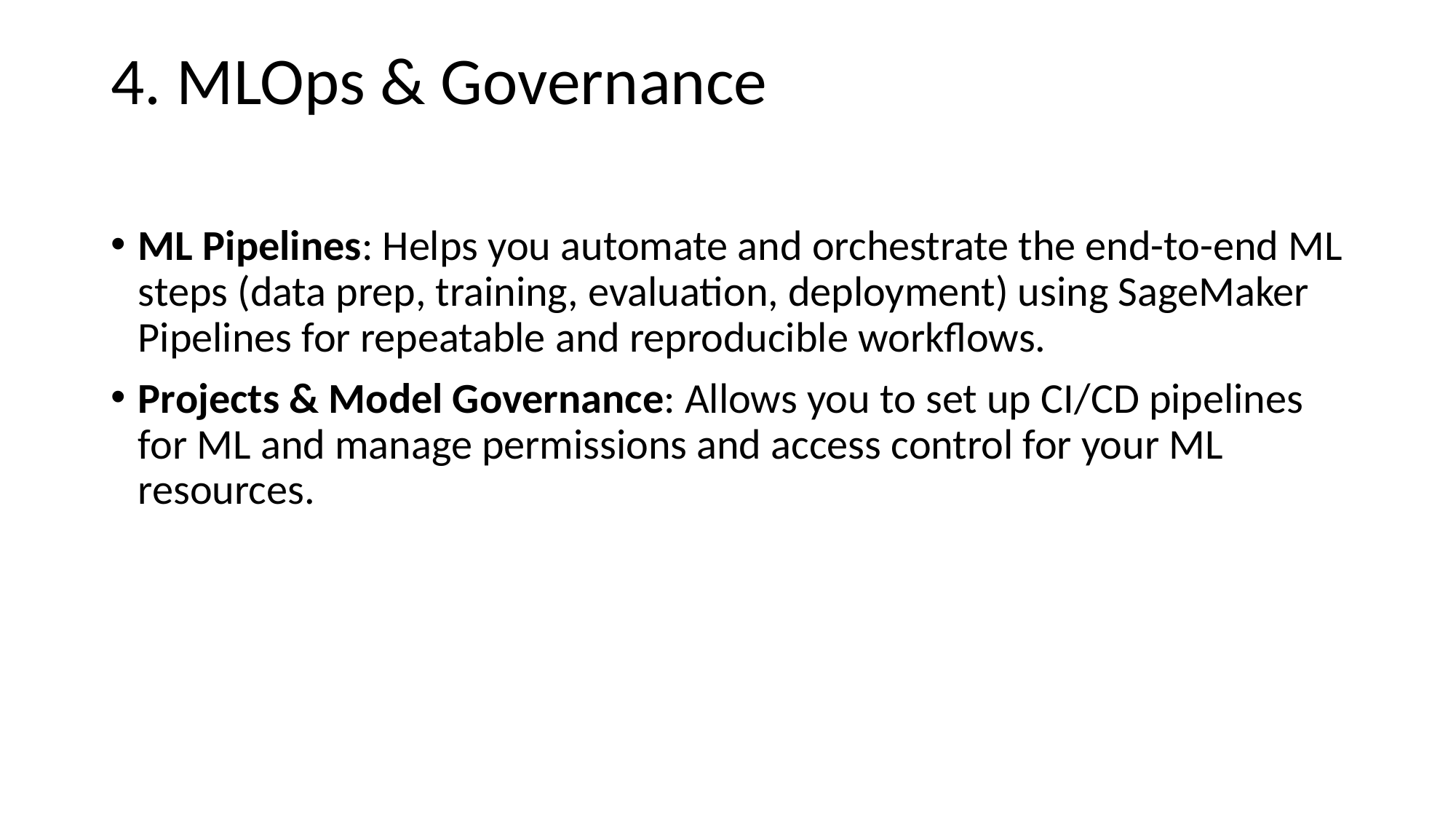

# 4. MLOps & Governance
ML Pipelines: Helps you automate and orchestrate the end-to-end ML steps (data prep, training, evaluation, deployment) using SageMaker Pipelines for repeatable and reproducible workflows.
Projects & Model Governance: Allows you to set up CI/CD pipelines for ML and manage permissions and access control for your ML resources.